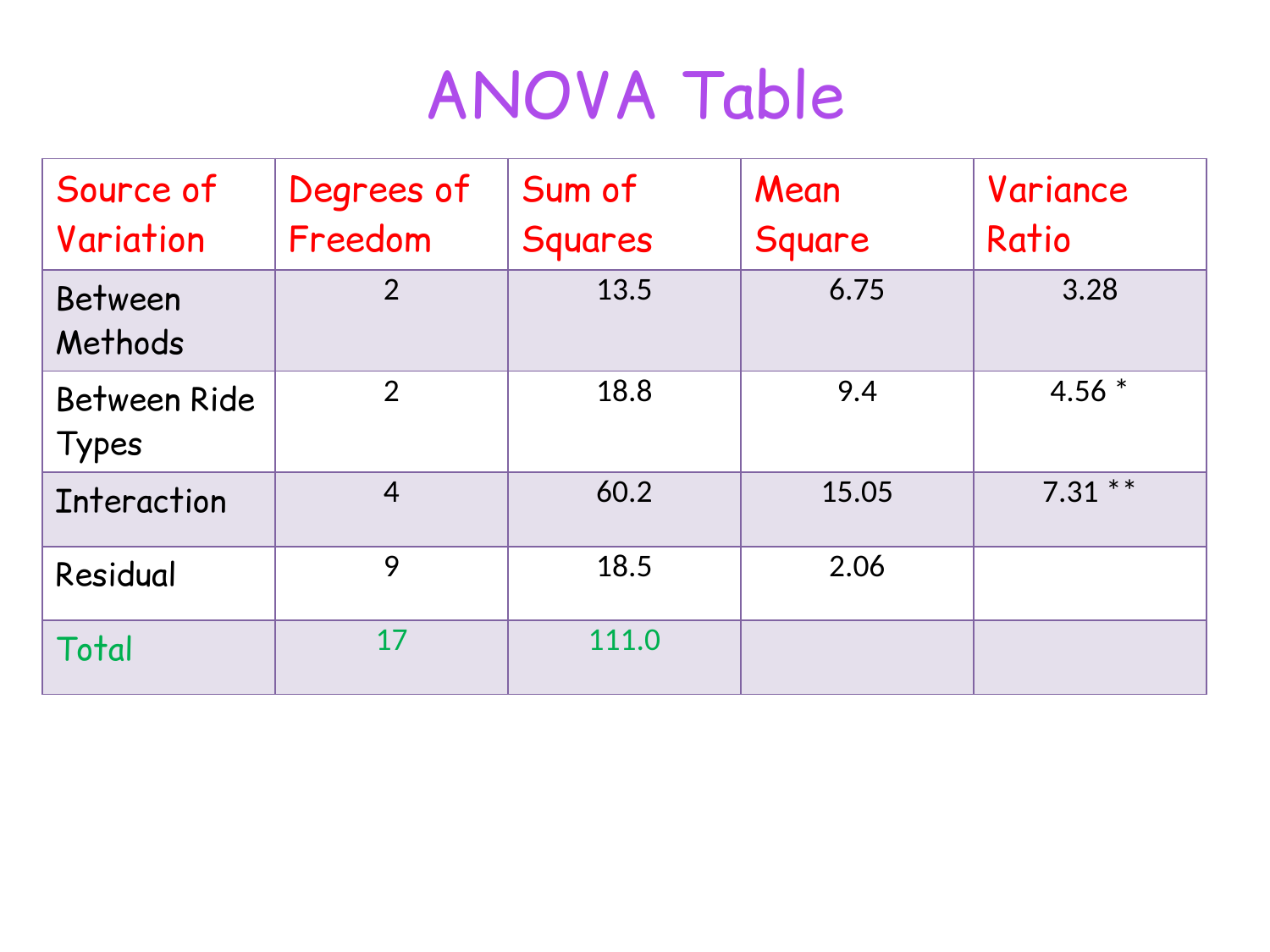

# ANOVA Table
| Source of Variation | Degrees of Freedom | Sum of Squares | Mean Square | Variance Ratio |
| --- | --- | --- | --- | --- |
| Between Methods | 2 | 13.5 | 6.75 | 3.28 |
| Between Ride Types | 2 | 18.8 | 9.4 | 4.56 \* |
| Interaction | 4 | 60.2 | 15.05 | 7.31 \*\* |
| Residual | 9 | 18.5 | 2.06 |  |
| Total | 17 | 111.0 |  |  |